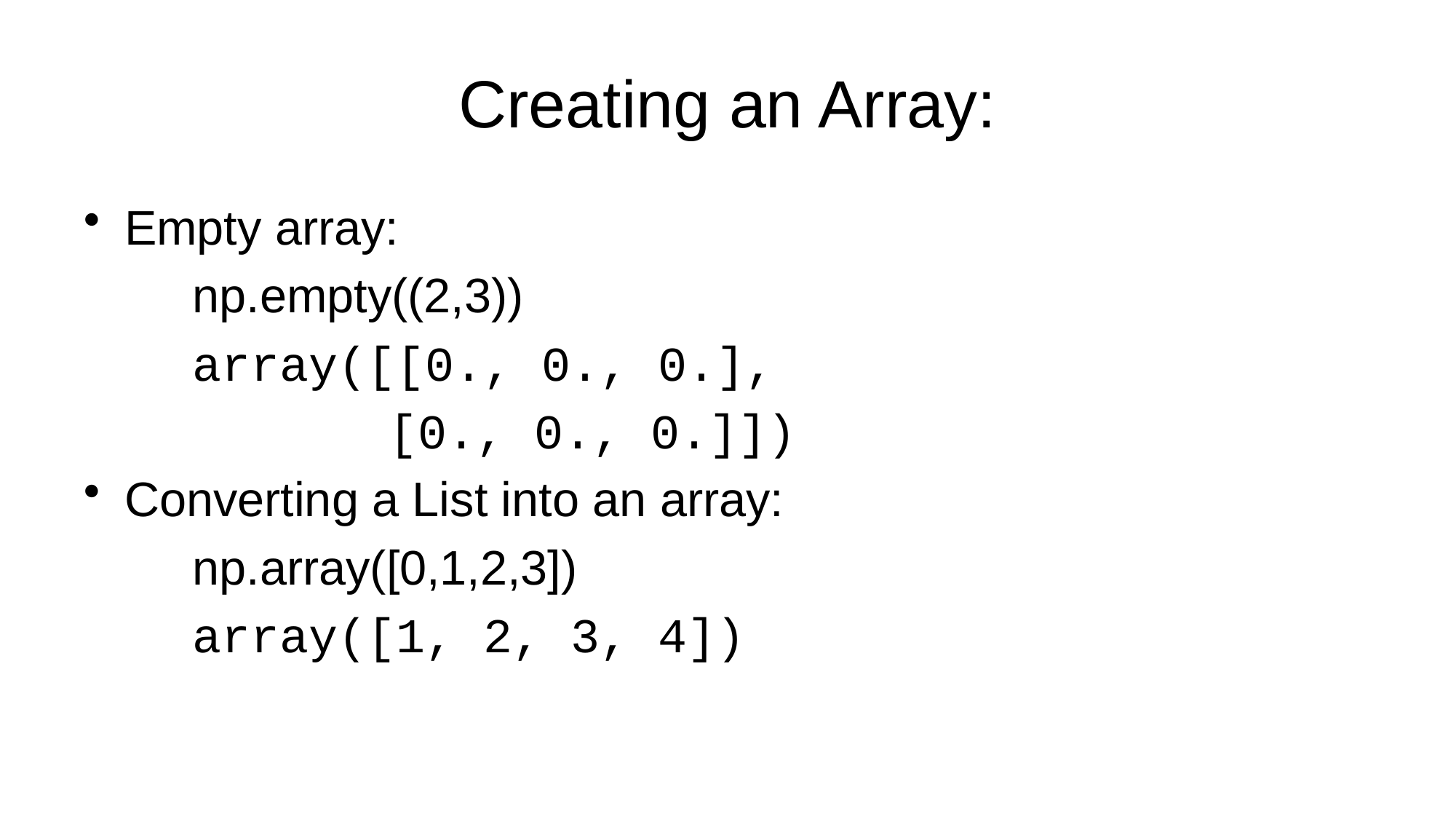

# Creating an Array:
Empty array:
	np.empty((2,3))
	array([[0., 0., 0.],
		   [0., 0., 0.]])
Converting a List into an array:
	np.array([0,1,2,3])
	array([1, 2, 3, 4])